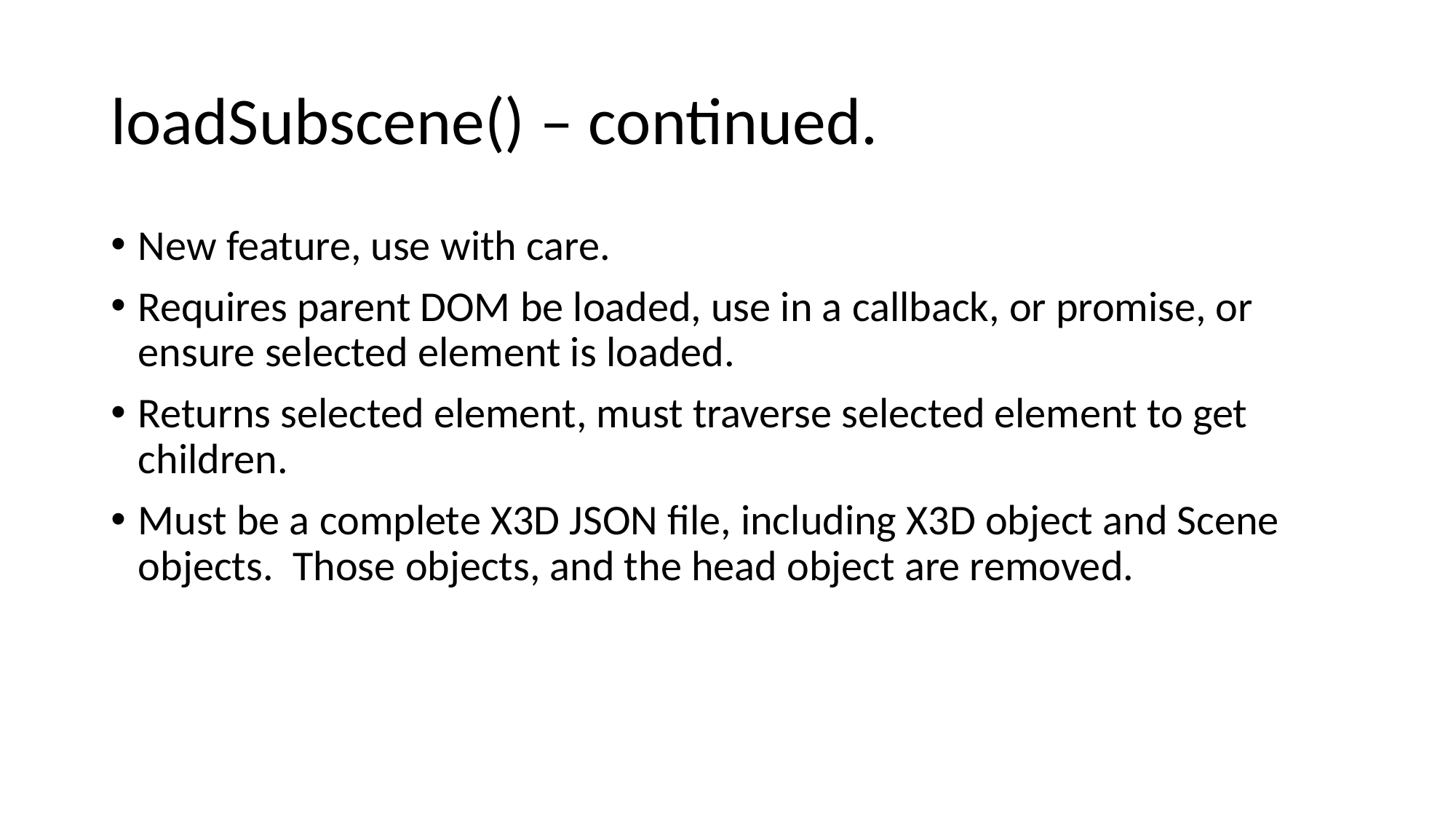

# loadSubscene() – continued.
New feature, use with care.
Requires parent DOM be loaded, use in a callback, or promise, or ensure selected element is loaded.
Returns selected element, must traverse selected element to get children.
Must be a complete X3D JSON file, including X3D object and Scene objects.  Those objects, and the head object are removed.